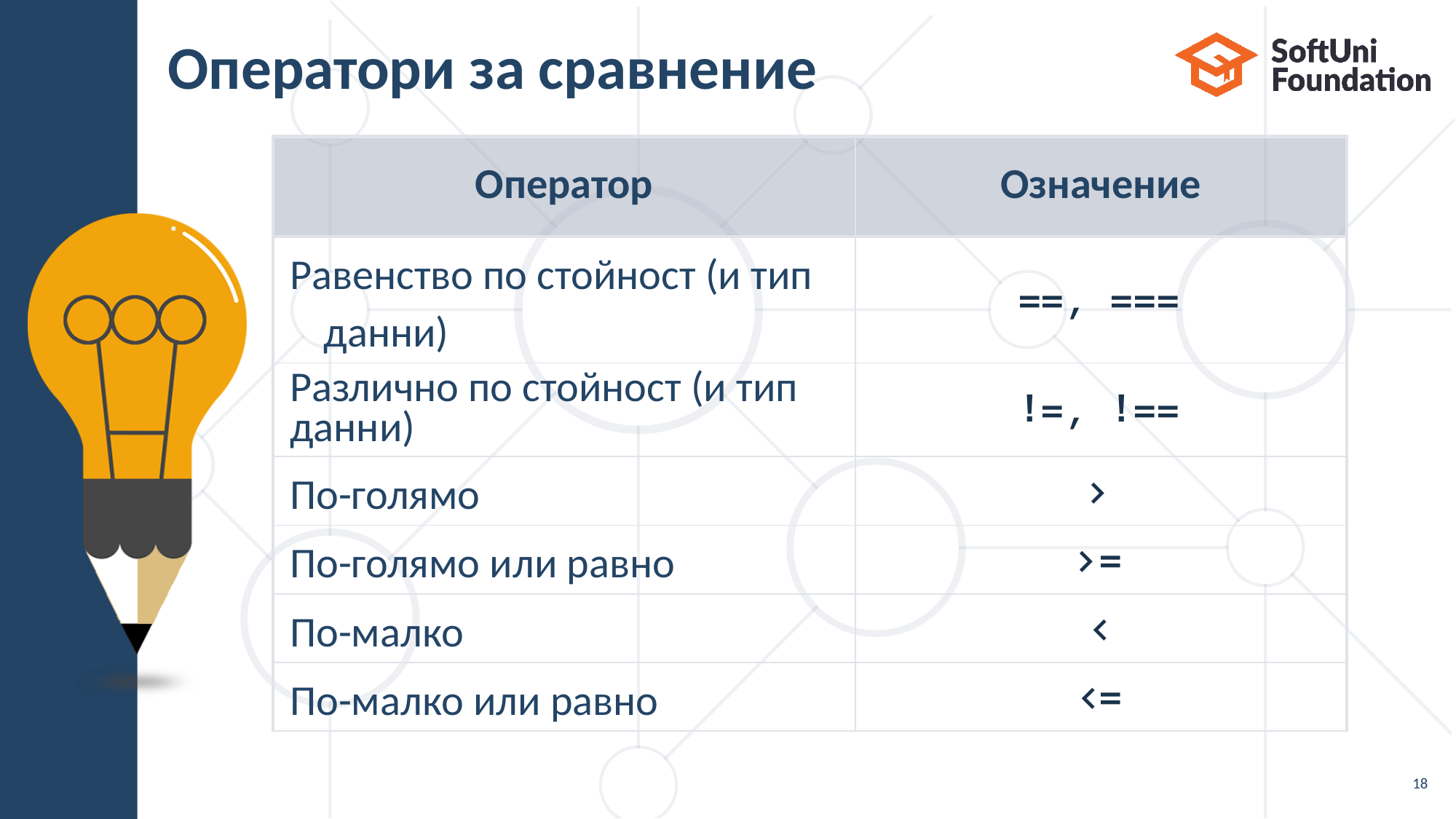

# Оператори за сравнение
| Оператор | Означение |
| --- | --- |
| Равенство по стойност (и тип данни) | ==, === |
| Различно по стойност (и тип данни) | !=, !== |
| По-голямо | > |
| По-голямо или равно | >= |
| По-малко | < |
| По-малко или равно | <= |
18